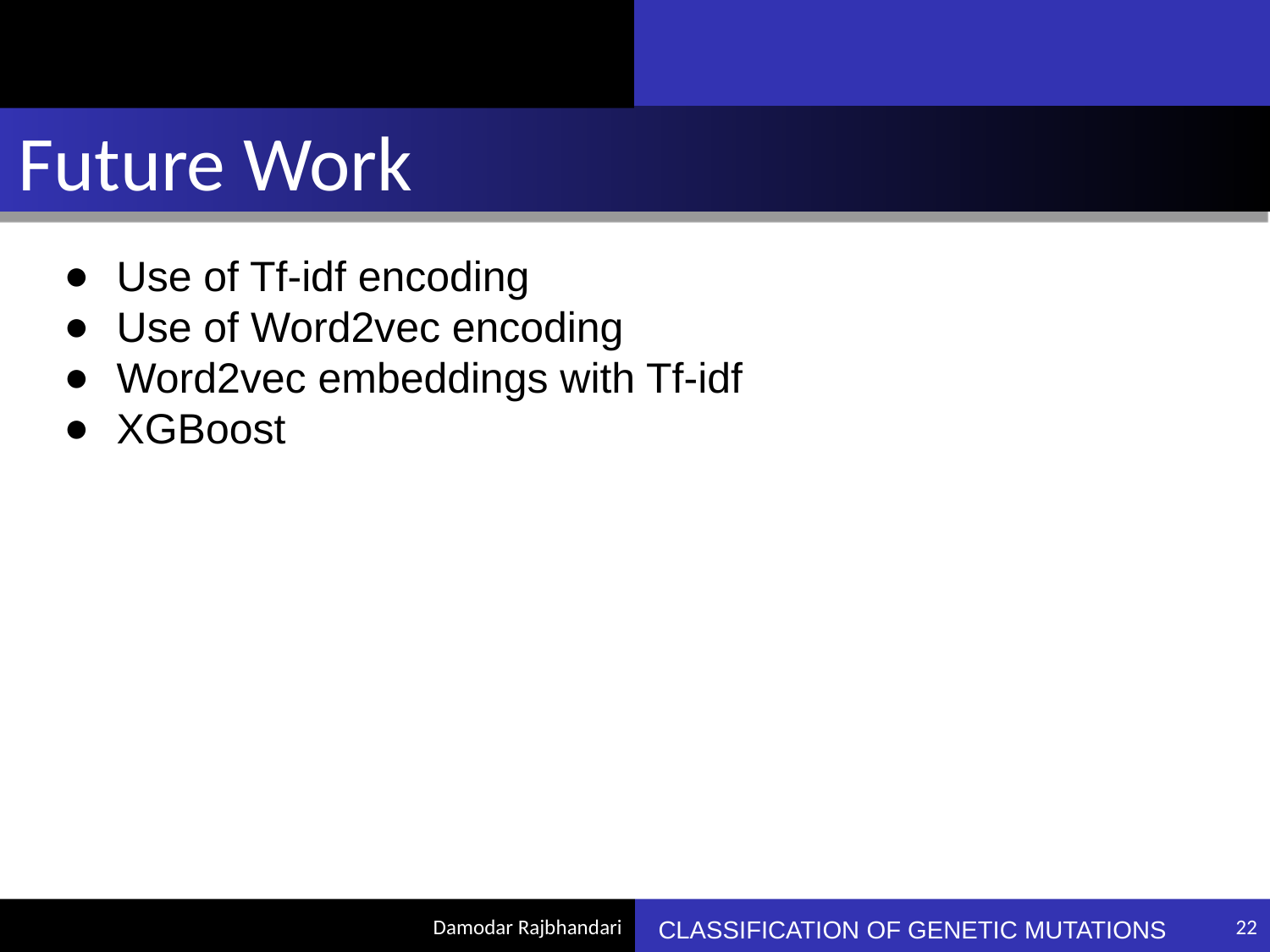

Future Work
Use of Tf-idf encoding
Use of Word2vec encoding
Word2vec embeddings with Tf-idf
XGBoost
CLASSIFICATION OF GENETIC MUTATIONS
22